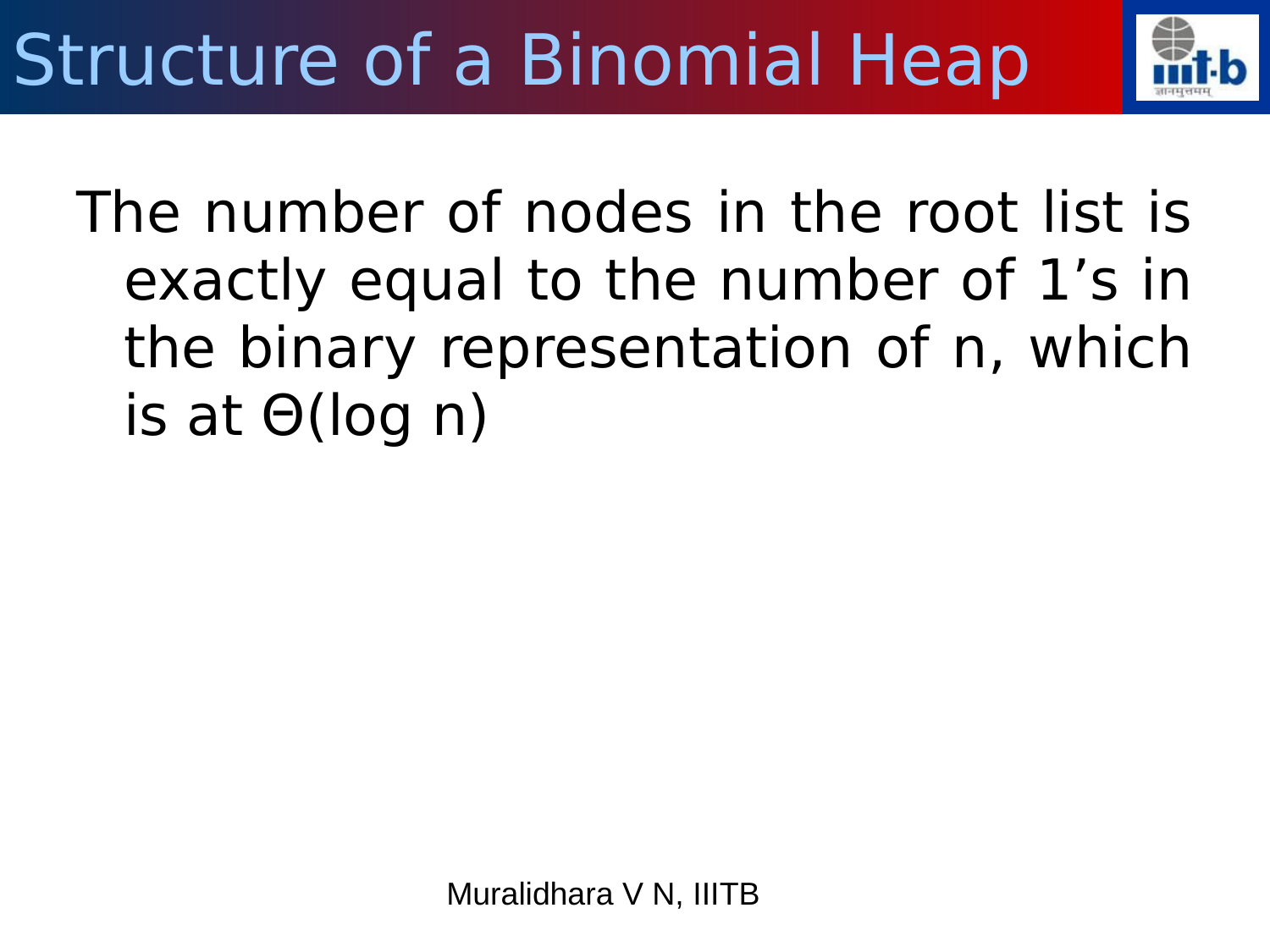

Structure of a Binomial Heap
The number of nodes in the root list is exactly equal to the number of 1’s in the binary representation of n, which is at Θ(log n)

Muralidhara V N, IIITB